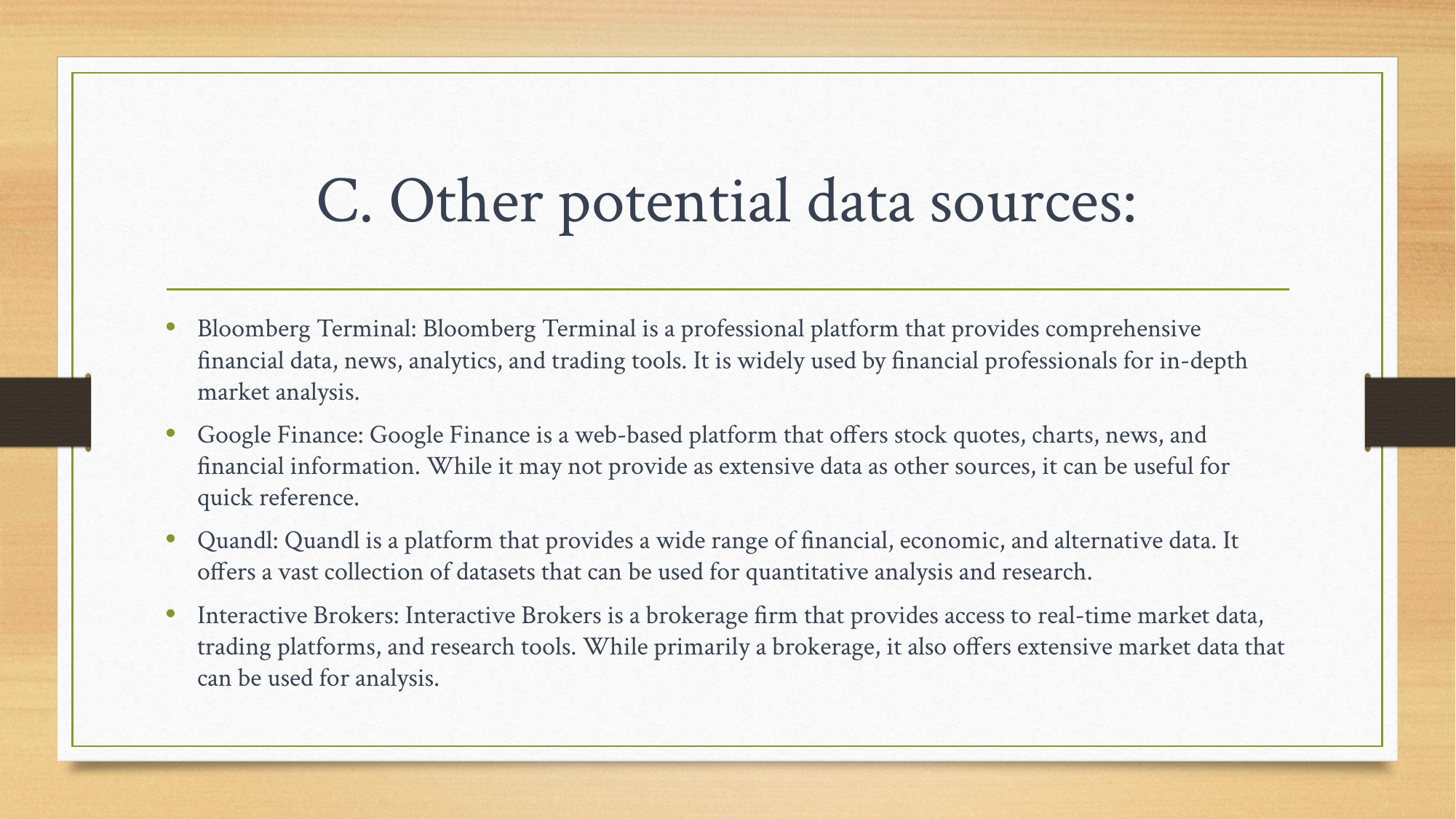

# C. Other potential data sources:
Bloomberg Terminal: Bloomberg Terminal is a professional platform that provides comprehensive financial data, news, analytics, and trading tools. It is widely used by financial professionals for in-depth market analysis.
Google Finance: Google Finance is a web-based platform that offers stock quotes, charts, news, and financial information. While it may not provide as extensive data as other sources, it can be useful for quick reference.
Quandl: Quandl is a platform that provides a wide range of financial, economic, and alternative data. It offers a vast collection of datasets that can be used for quantitative analysis and research.
Interactive Brokers: Interactive Brokers is a brokerage firm that provides access to real-time market data, trading platforms, and research tools. While primarily a brokerage, it also offers extensive market data that can be used for analysis.